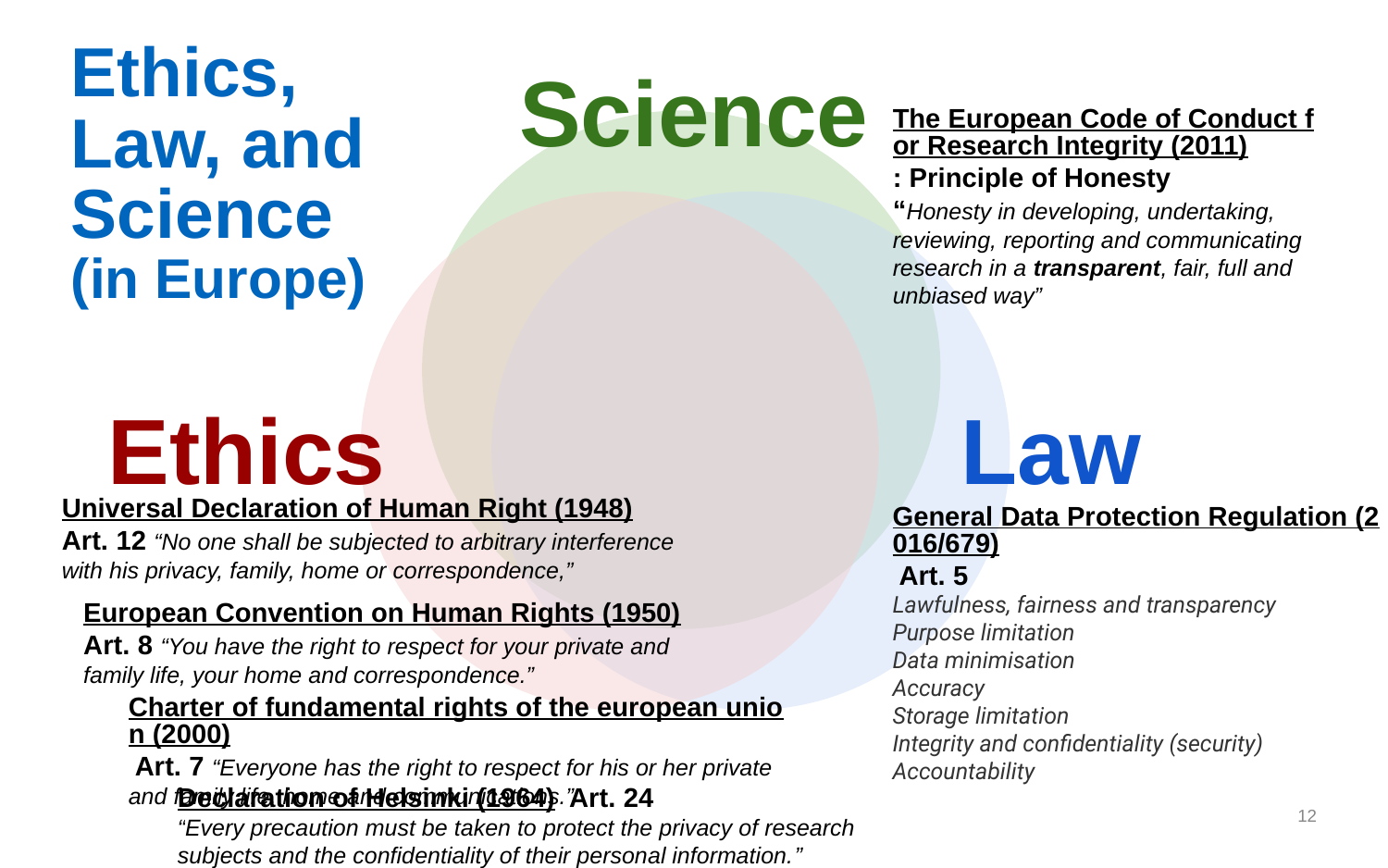

# Ethics, Law, and Science
(in Europe)
Science
The European Code of Conduct for Research Integrity (2011): Principle of Honesty
“Honesty in developing, undertaking, reviewing, reporting and communicating research in a transparent, fair, full and unbiased way”

Ethics
Law
Universal Declaration of Human Right (1948)
Art. 12 “No one shall be subjected to arbitrary interference with his privacy, family, home or correspondence,”
General Data Protection Regulation (2016/679) Art. 5
Lawfulness, fairness and transparency
Purpose limitation
Data minimisation
Accuracy
Storage limitation
Integrity and confidentiality (security)
Accountability
European Convention on Human Rights (1950) Art. 8 “You have the right to respect for your private and family life, your home and correspondence.”
Charter of fundamental rights of the european union (2000) Art. 7 “Everyone has the right to respect for his or her private and family life, home and communications.”
Declaration of Helsinki (1964)  Art. 24
“Every precaution must be taken to protect the privacy of research subjects and the confidentiality of their personal information.”
12